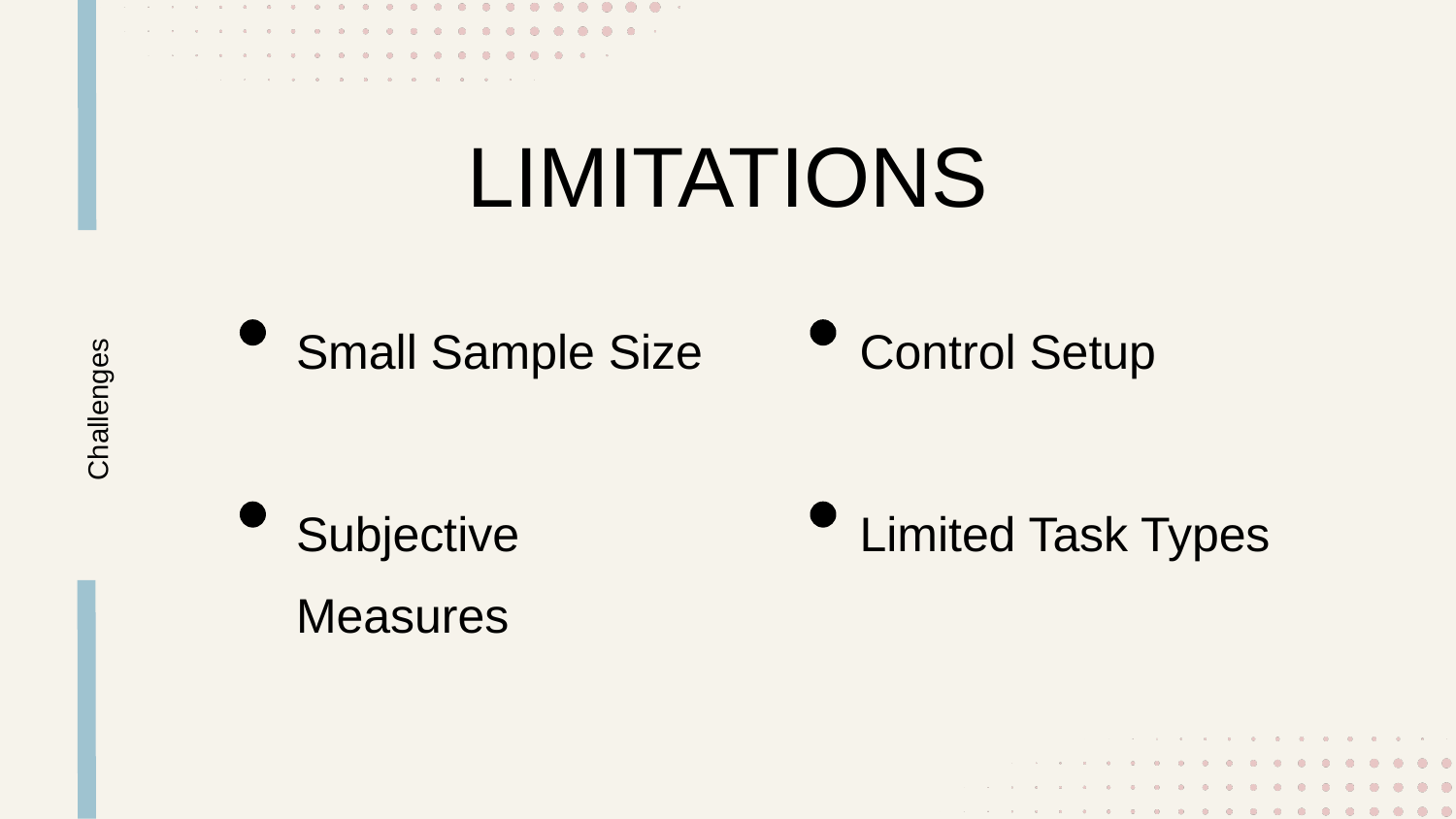

LIMITATIONS
Small Sample Size
Control Setup

Challenges
Subjective Measures
Limited Task Types